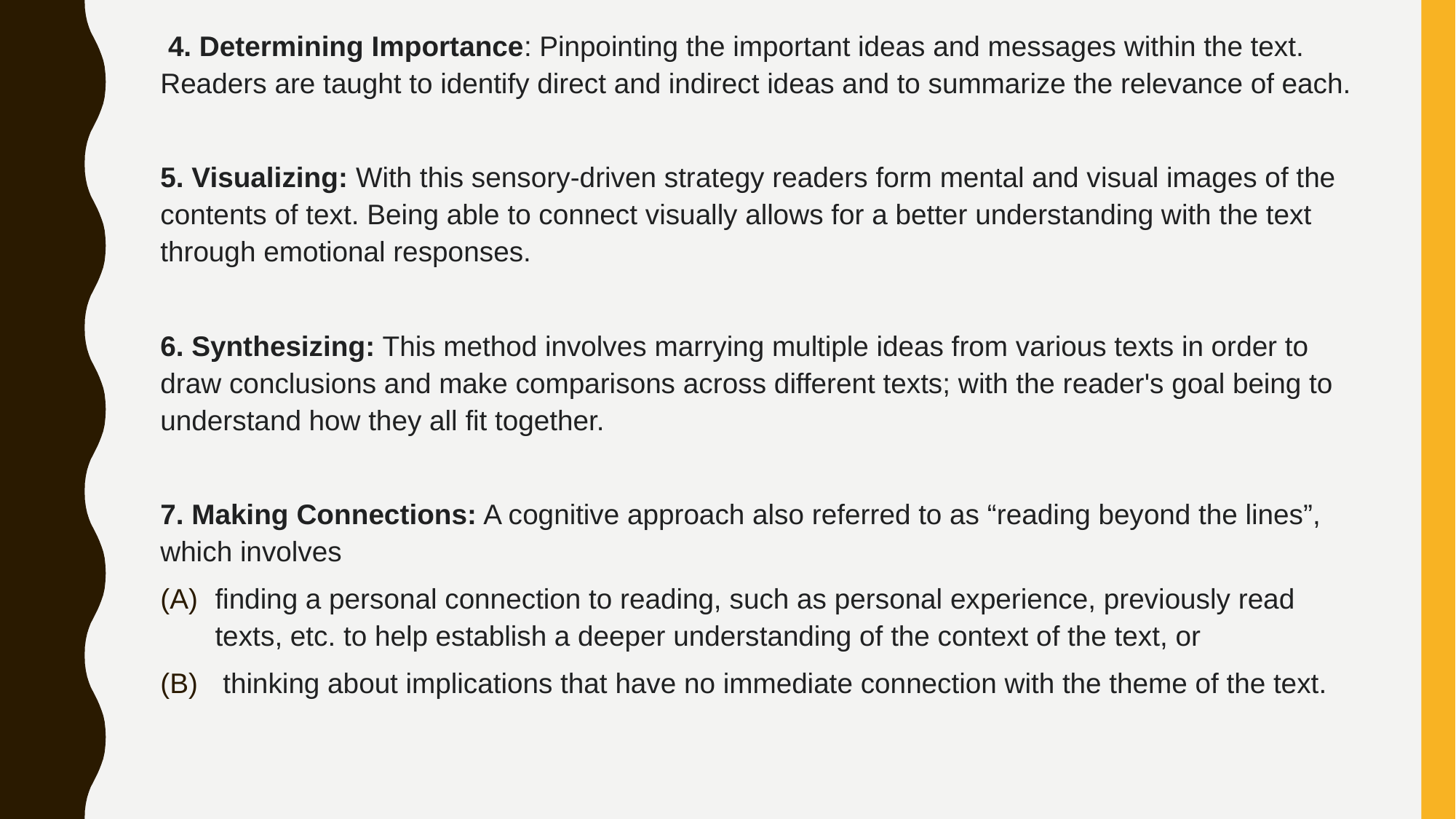

4. Determining Importance: Pinpointing the important ideas and messages within the text. Readers are taught to identify direct and indirect ideas and to summarize the relevance of each.

5. Visualizing: With this sensory-driven strategy readers form mental and visual images of the contents of text. Being able to connect visually allows for a better understanding with the text through emotional responses.

6. Synthesizing: This method involves marrying multiple ideas from various texts in order to draw conclusions and make comparisons across different texts; with the reader's goal being to understand how they all fit together.

7. Making Connections: A cognitive approach also referred to as “reading beyond the lines”, which involves
finding a personal connection to reading, such as personal experience, previously read texts, etc. to help establish a deeper understanding of the context of the text, or
 thinking about implications that have no immediate connection with the theme of the text.